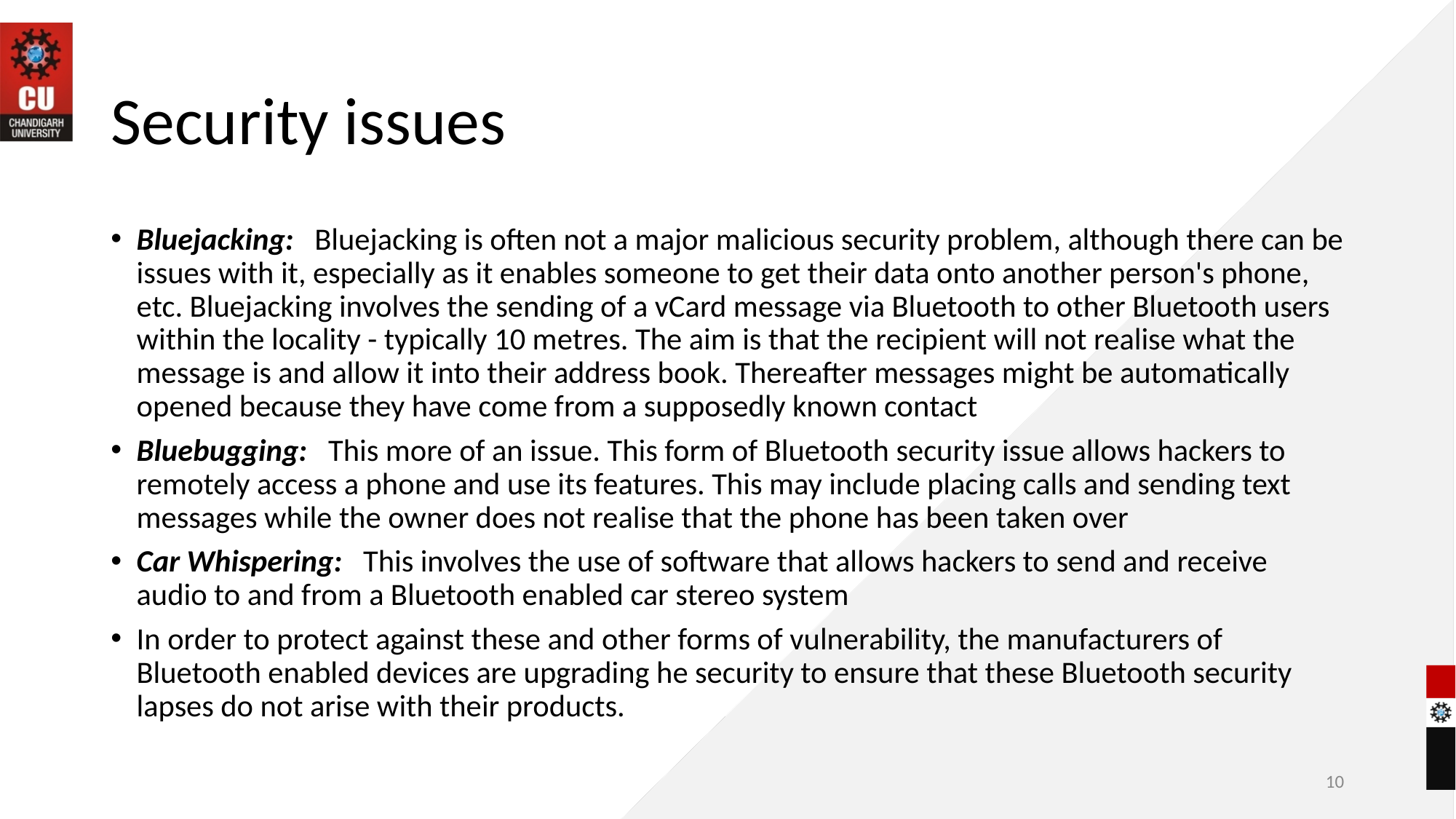

# Security issues
Bluejacking:   Bluejacking is often not a major malicious security problem, although there can be issues with it, especially as it enables someone to get their data onto another person's phone, etc. Bluejacking involves the sending of a vCard message via Bluetooth to other Bluetooth users within the locality - typically 10 metres. The aim is that the recipient will not realise what the message is and allow it into their address book. Thereafter messages might be automatically opened because they have come from a supposedly known contact
Bluebugging:   This more of an issue. This form of Bluetooth security issue allows hackers to remotely access a phone and use its features. This may include placing calls and sending text messages while the owner does not realise that the phone has been taken over
Car Whispering:   This involves the use of software that allows hackers to send and receive audio to and from a Bluetooth enabled car stereo system
In order to protect against these and other forms of vulnerability, the manufacturers of Bluetooth enabled devices are upgrading he security to ensure that these Bluetooth security lapses do not arise with their products.

10